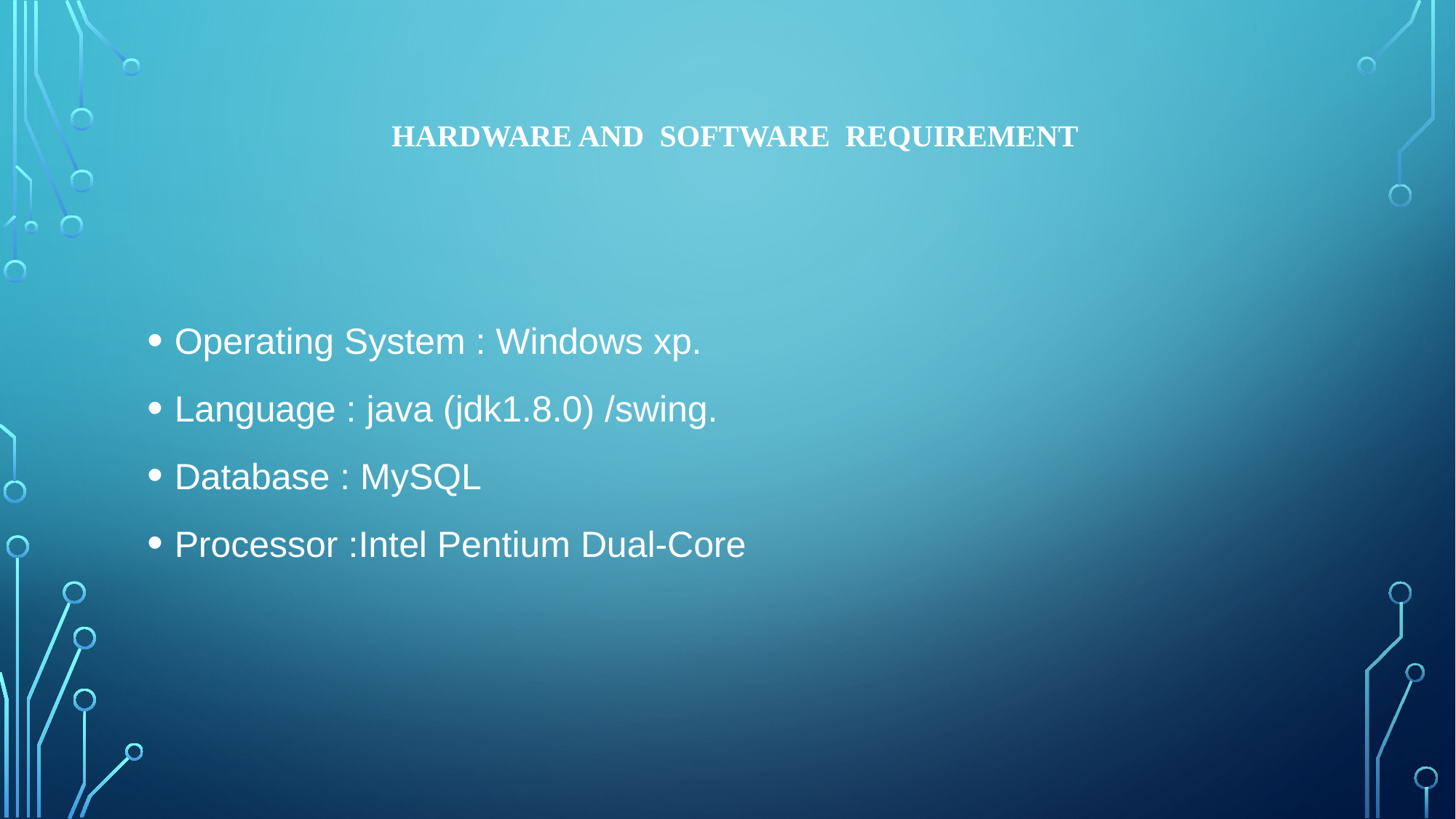

# Hardware and  Software  Requirement
Operating System : Windows xp.
Language : java (jdk1.8.0) /swing.
Database : MySQL
Processor :Intel Pentium Dual-Core